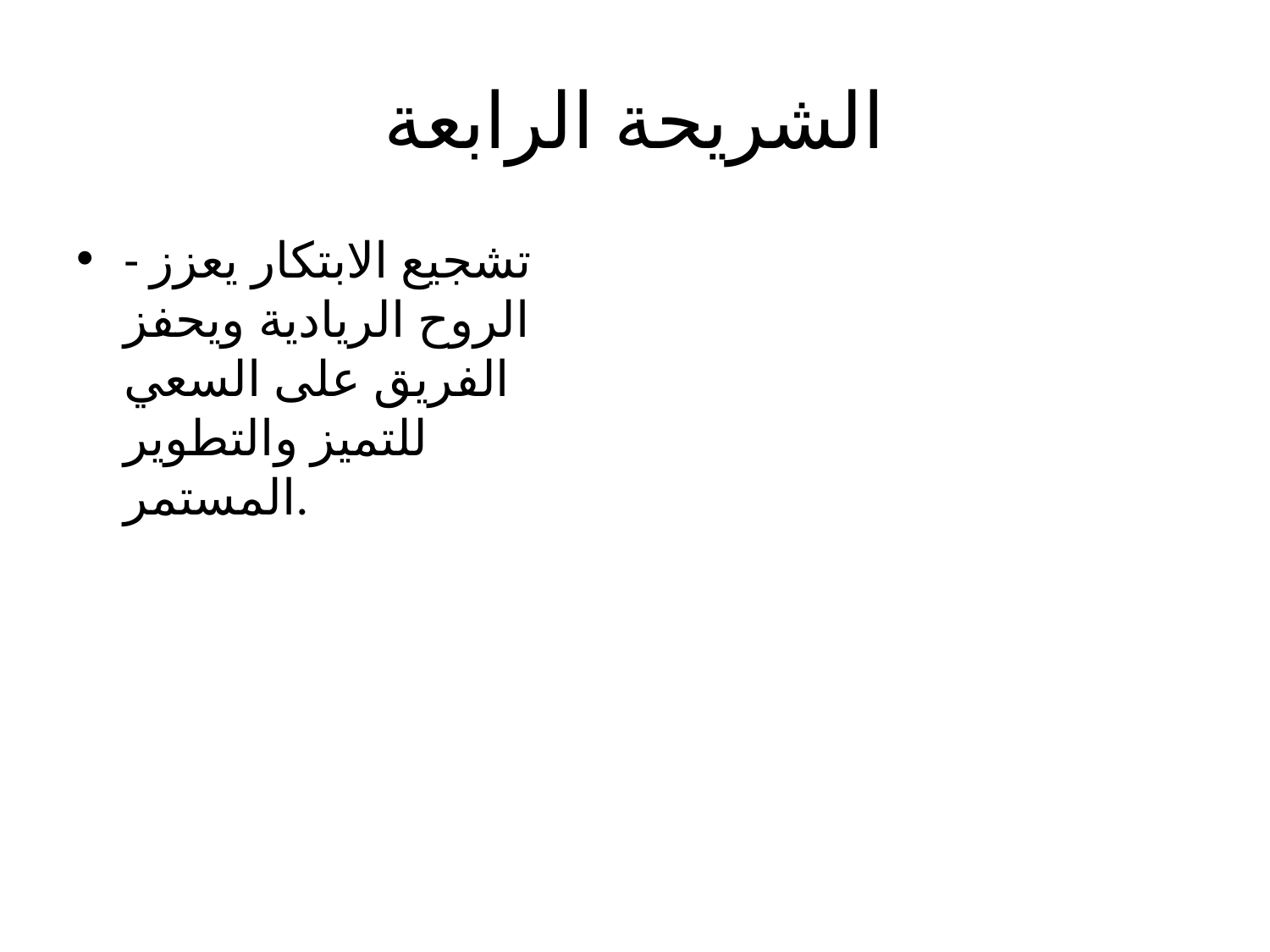

# الشريحة الرابعة
- تشجيع الابتكار يعزز الروح الريادية ويحفز الفريق على السعي للتميز والتطوير المستمر.